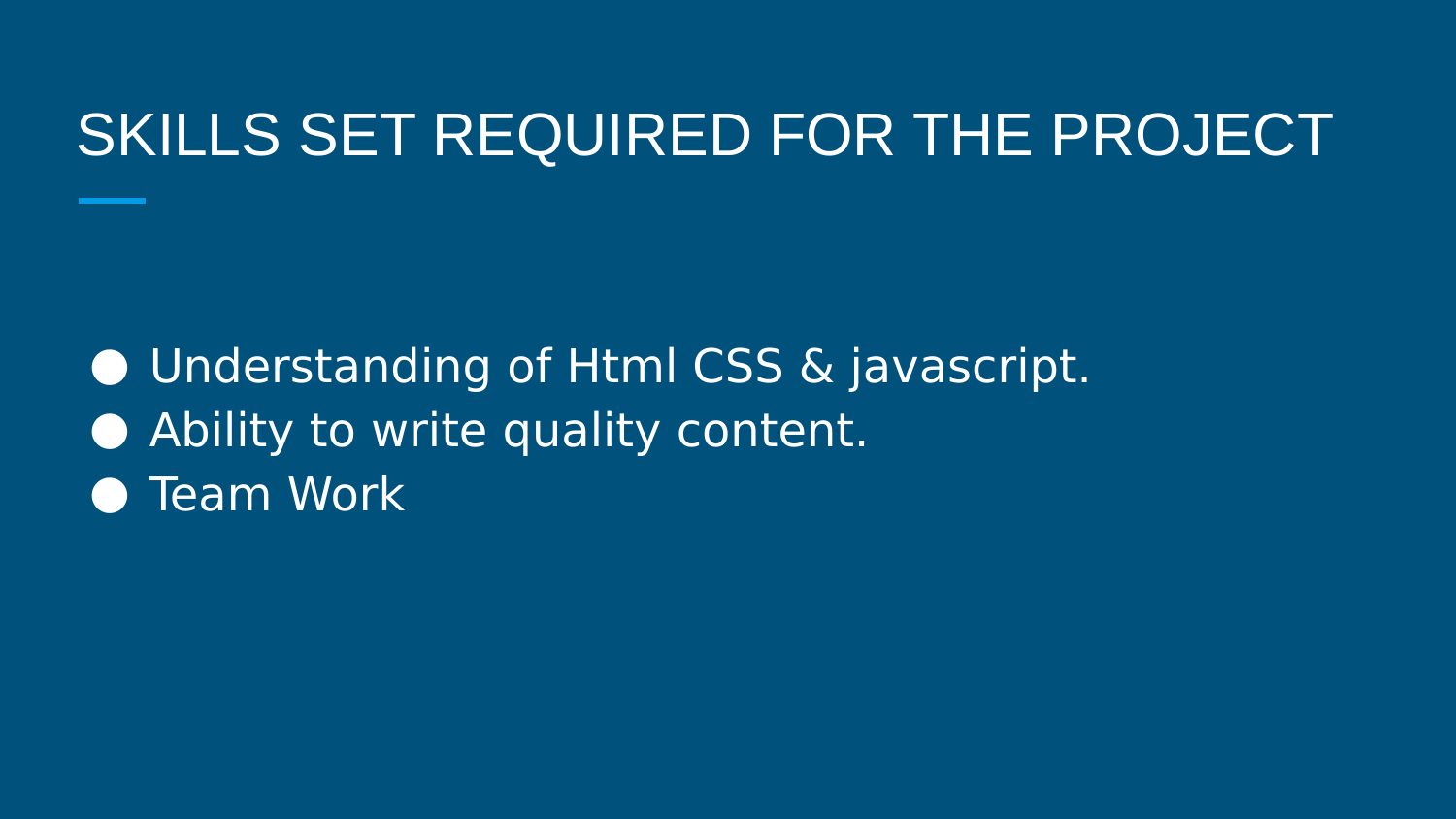

# SKILLS SET REQUIRED FOR THE PROJECT

Understanding of Html CSS & javascript.
Ability to write quality content.
Team Work